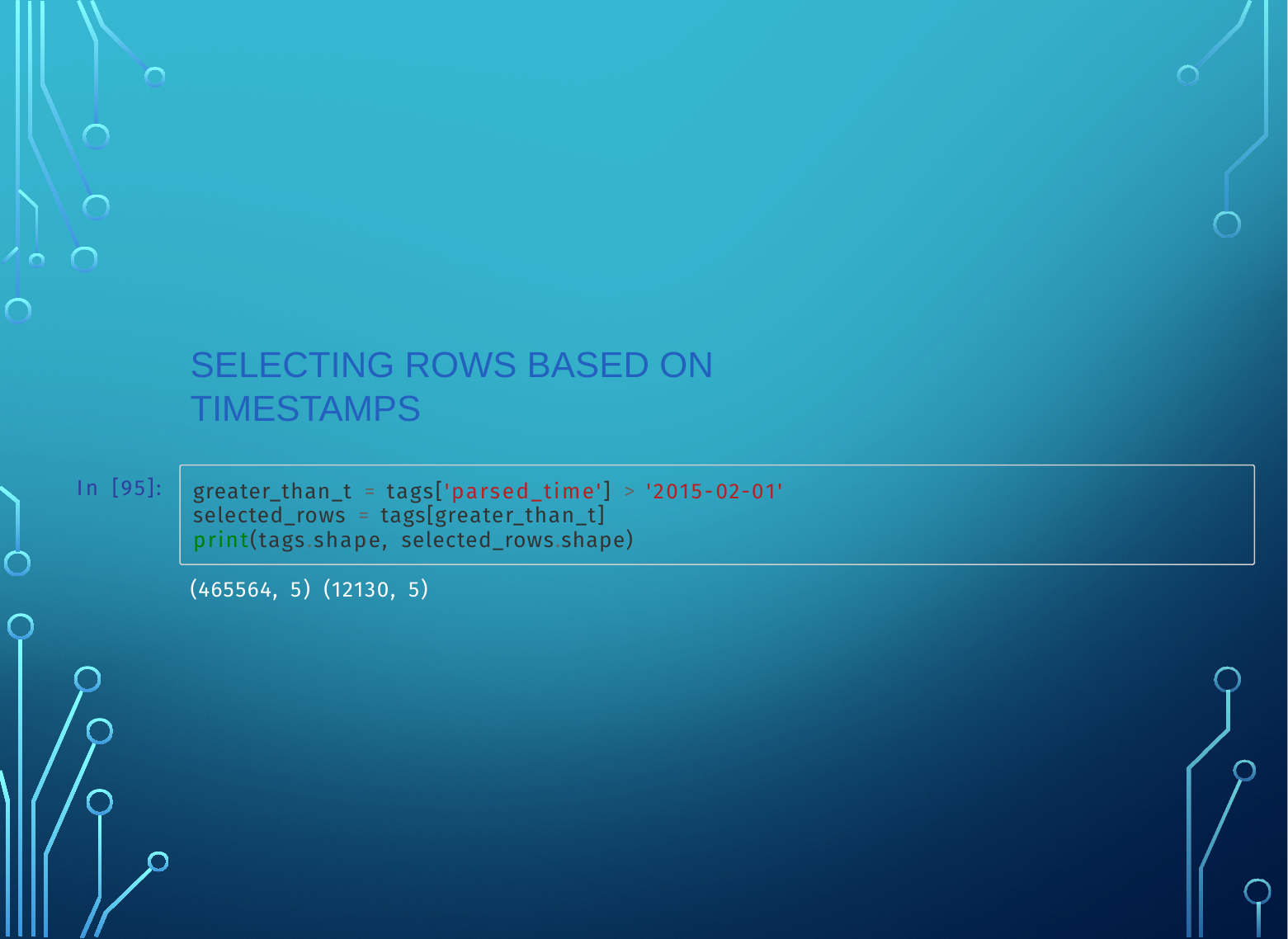

# Selecting rows based on timestamps

In [95]:
greater_than_t = tags['parsed_time'] > '2015-02-01' selected_rows = tags[greater_than_t] print(tags.shape, selected_rows.shape)
(465564, 5) (12130, 5)